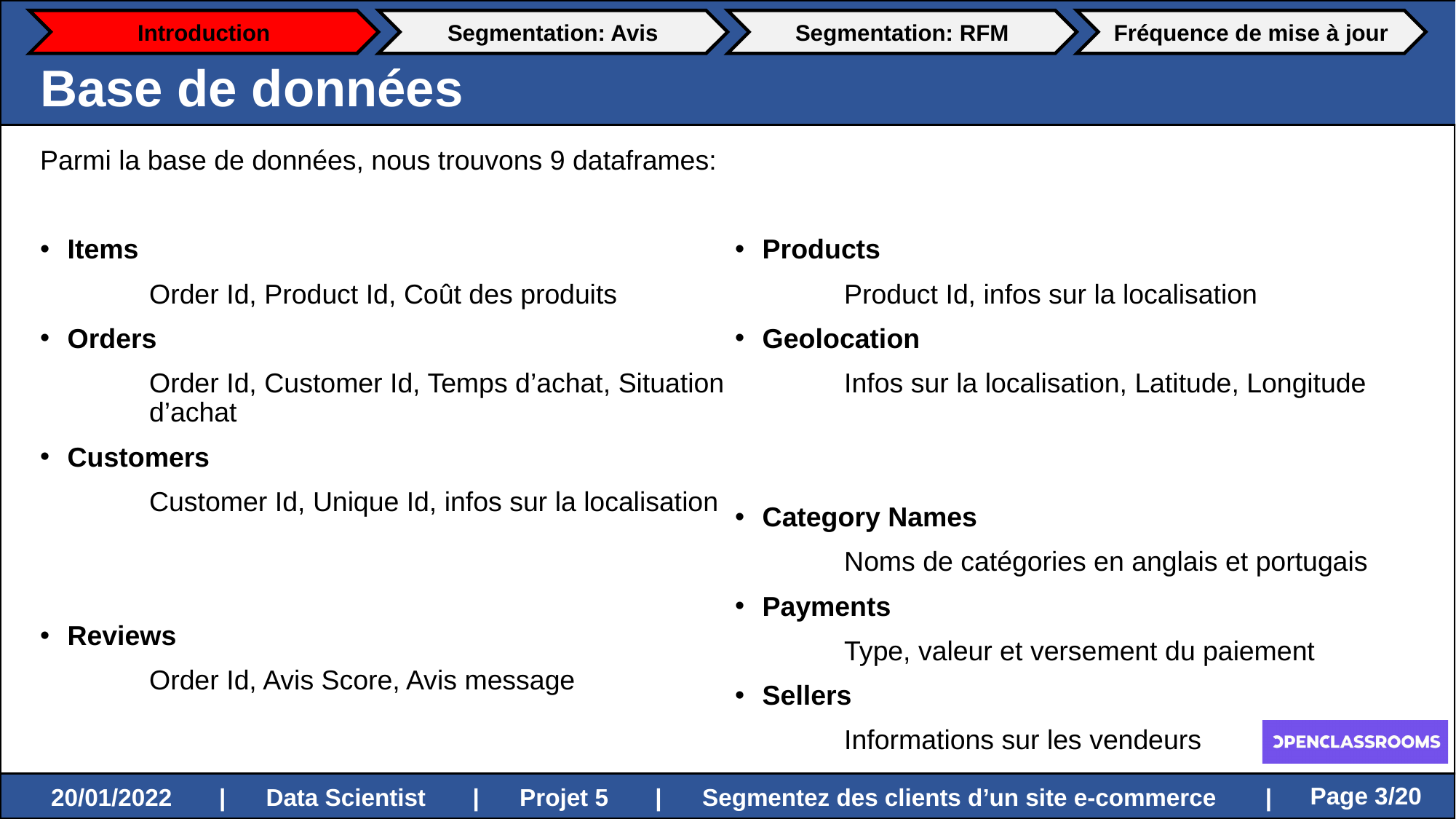

Introduction
Segmentation: Avis
Segmentation: RFM
Fréquence de mise à jour
Base de données
Parmi la base de données, nous trouvons 9 dataframes:

Items
	Order Id, Product Id, Coût des produits
Orders
	Order Id, Customer Id, Temps d’achat, Situation 	d’achat
Customers
	Customer Id, Unique Id, infos sur la localisation

Reviews
	Order Id, Avis Score, Avis message

Products
	Product Id, infos sur la localisation
Geolocation
	Infos sur la localisation, Latitude, Longitude

Category Names
	Noms de catégories en anglais et portugais
Payments
	Type, valeur et versement du paiement
Sellers
	Informations sur les vendeurs
     Page 3/20